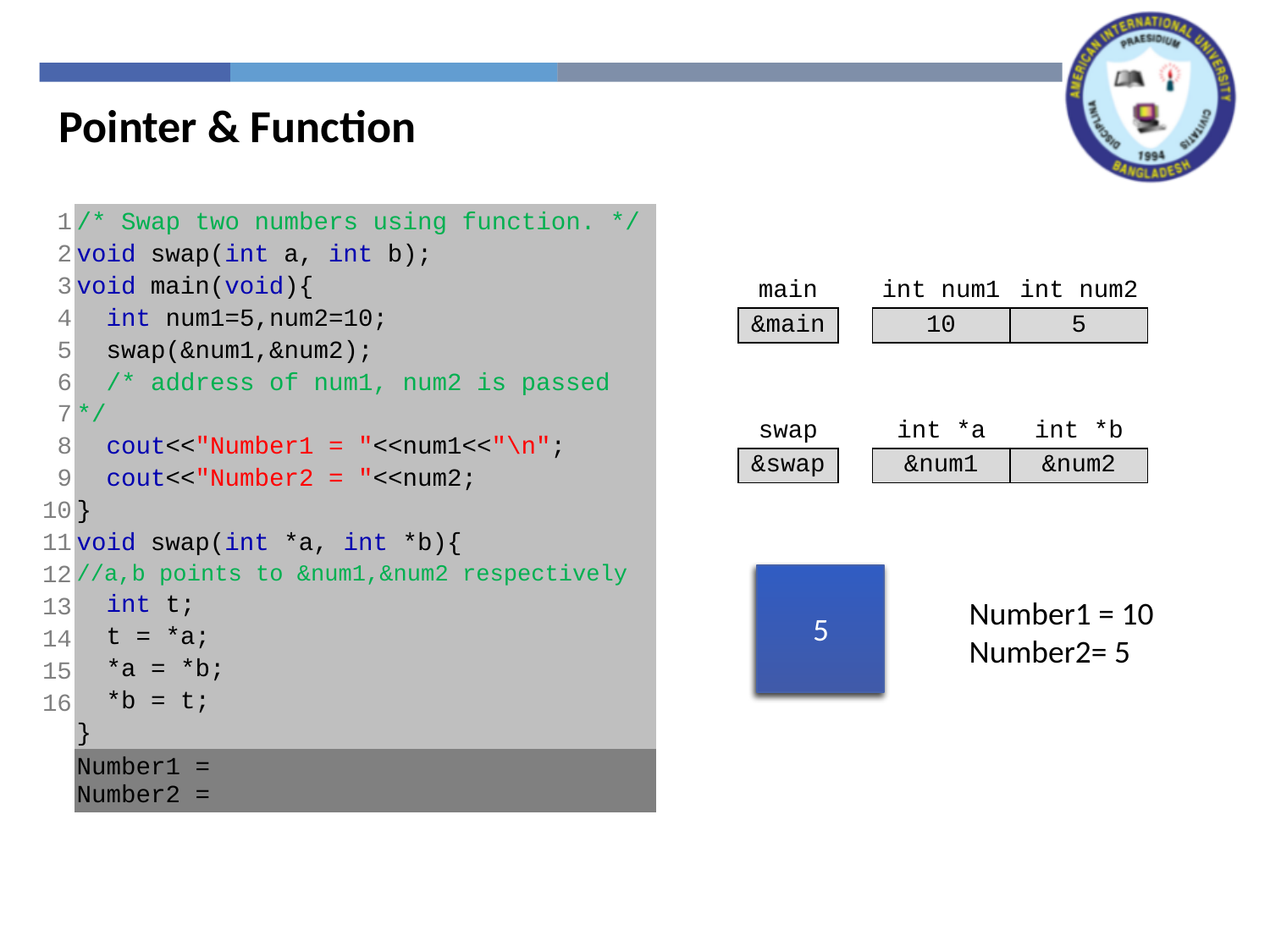

Pointer & Function
| 1 2 3 4 5 6 7 8 9 10 11 12 13 14 15 16 | /\* Swap two numbers using function. \*/ void swap(int a, int b); void main(void){ int num1=5,num2=10; swap(&num1,&num2); /\* address of num1, num2 is passed \*/ cout<<"Number1 = "<<num1<<"\n"; cout<<"Number2 = "<<num2; } void swap(int \*a, int \*b){ //a,b points to &num1,&num2 respectively int t; t = \*a; \*a = \*b; \*b = t; } |
| --- | --- |
|  | Number1 = Number2 = |

| main |  | int num1 | int num2 |
| --- | --- | --- | --- |
| &main |  | 10 | 5 |
| swap |  | int \*a | int \*b |
| --- | --- | --- | --- |
| &swap |  | &num1 | &num2 |
5
Number1 = 10
Number2= 5